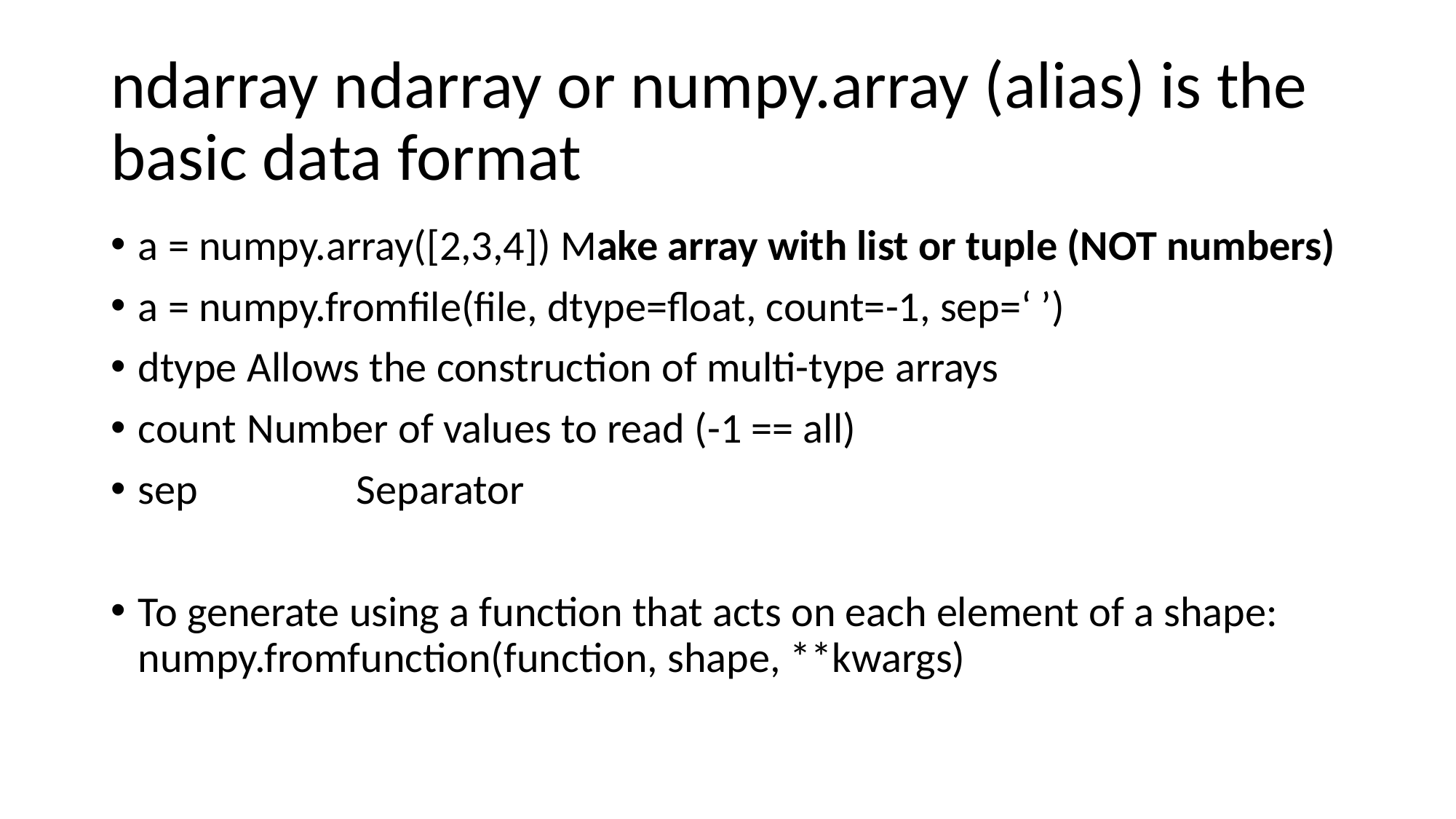

# ndarray ndarray or numpy.array (alias) is the basic data format
a = numpy.array([2,3,4]) Make array with list or tuple (NOT numbers)
a = numpy.fromfile(file, dtype=float, count=-1, sep=‘ ’)
dtype 	Allows the construction of multi-type arrays
count 	Number of values to read (-1 == all)
sep 		Separator

To generate using a function that acts on each element of a shape:
numpy.fromfunction(function, shape, **kwargs)